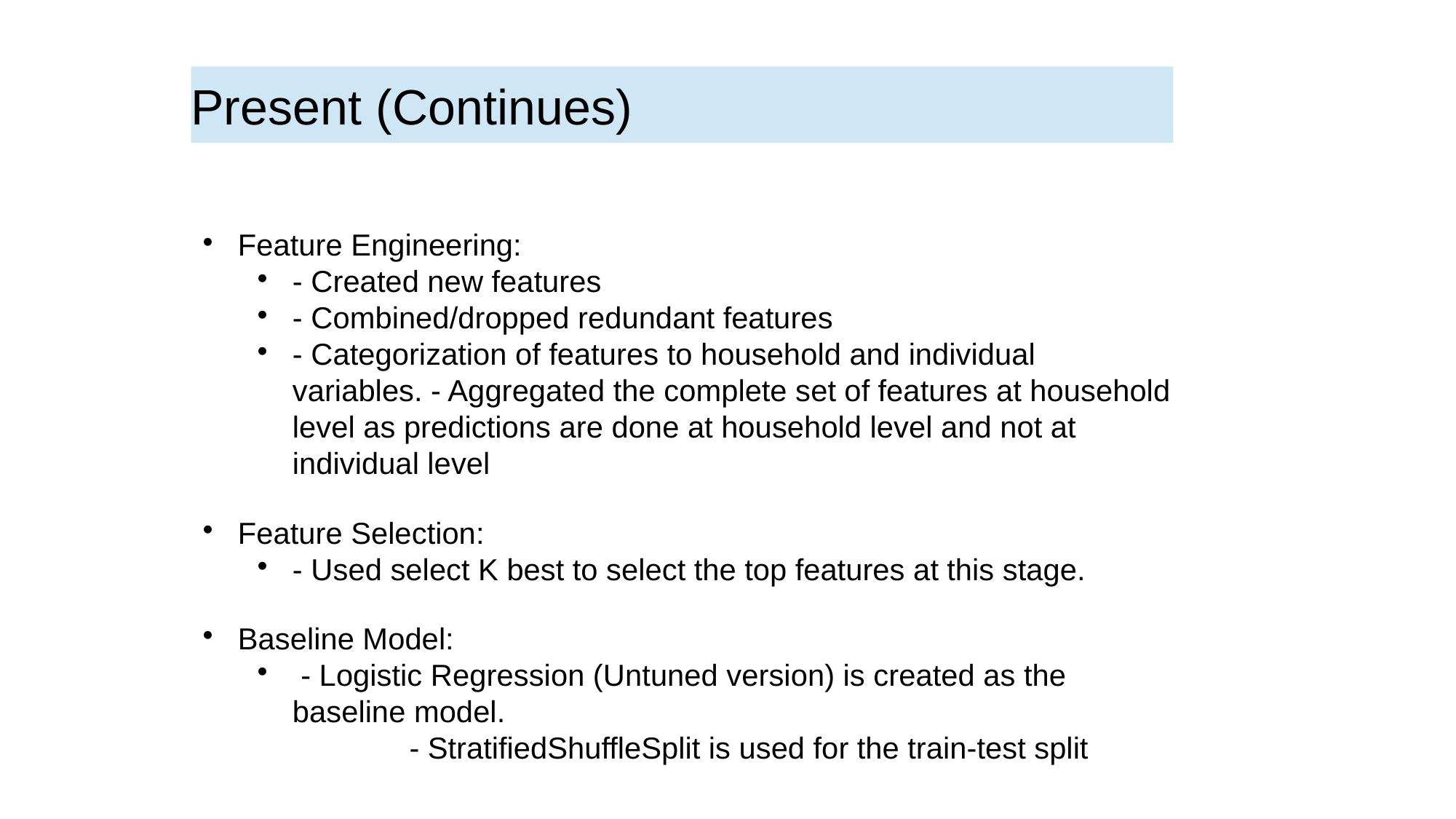

Present (Continues)

Feature Engineering:
- Created new features
- Combined/dropped redundant features
- Categorization of features to household and individual variables. - Aggregated the complete set of features at household level as predictions are done at household level and not at individual level

Feature Selection:
- Used select K best to select the top features at this stage.

Baseline Model:
 - Logistic Regression (Untuned version) is created as the baseline model.
		- StratifiedShuffleSplit is used for the train-test split